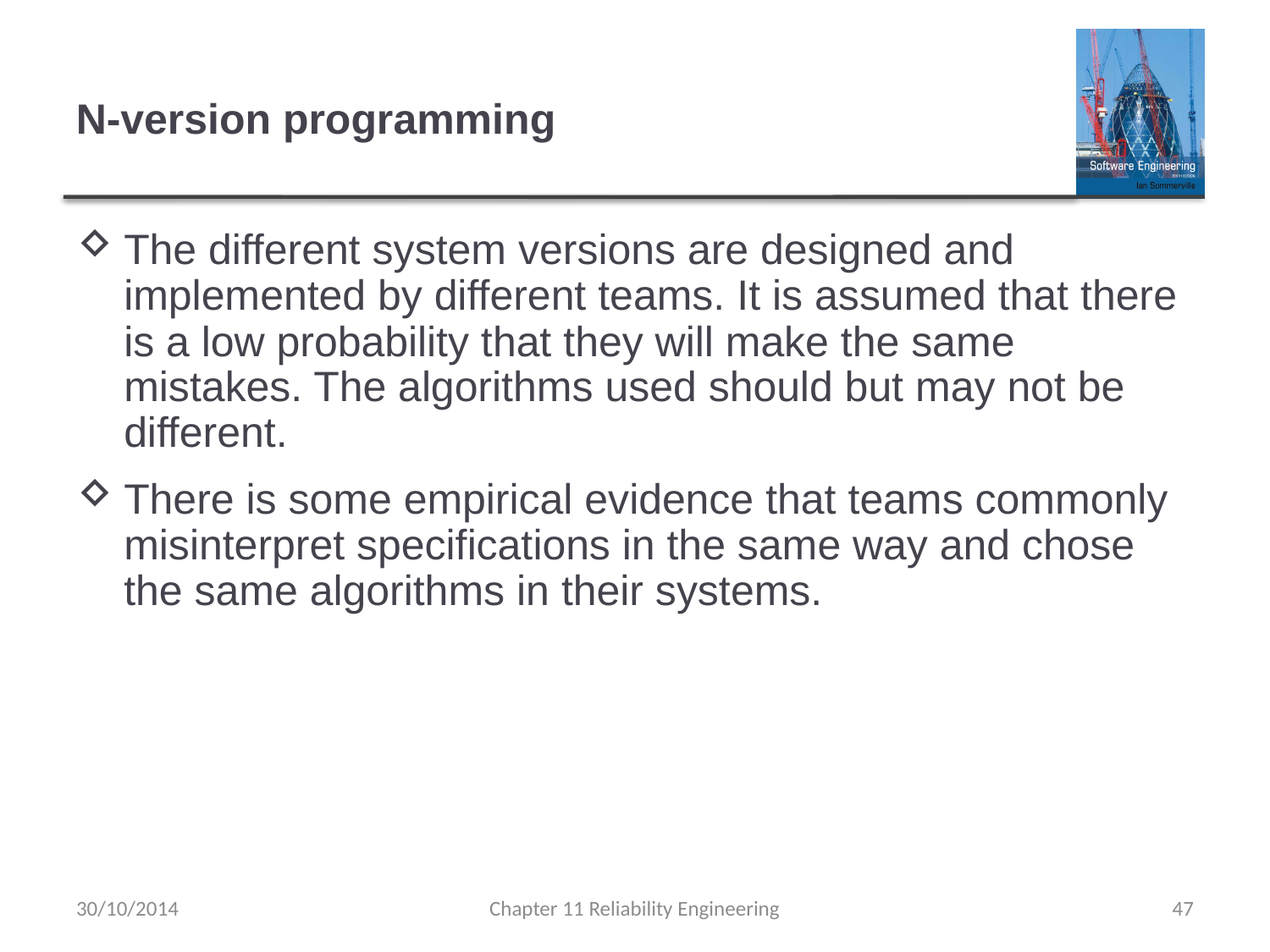

# N-version programming
The different system versions are designed and implemented by different teams. It is assumed that there is a low probability that they will make the same mistakes. The algorithms used should but may not be different.
There is some empirical evidence that teams commonly misinterpret specifications in the same way and chose the same algorithms in their systems.
30/10/2014
Chapter 11 Reliability Engineering
47